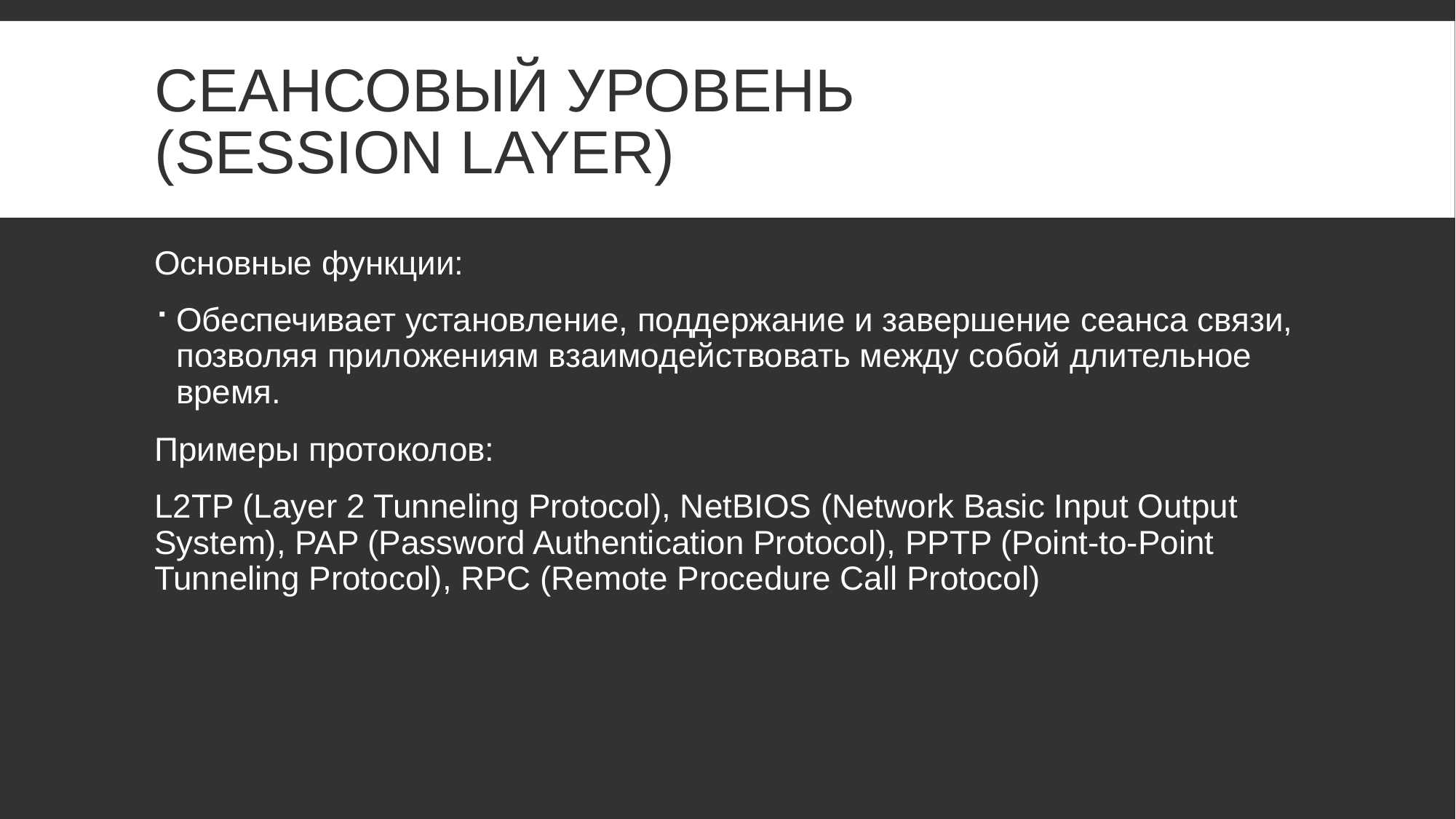

# Сеансовый уровень (session layer)
Основные функции:
Обеспечивает установление, поддержание и завершение сеанса связи, позволяя приложениям взаимодействовать между собой длительное время.
Примеры протоколов:
L2TP (Layer 2 Tunneling Protocol), NetBIOS (Network Basic Input Output System), PAP (Password Authentication Protocol), PPTP (Point-to-Point Tunneling Protocol), RPC (Remote Procedure Call Protocol)